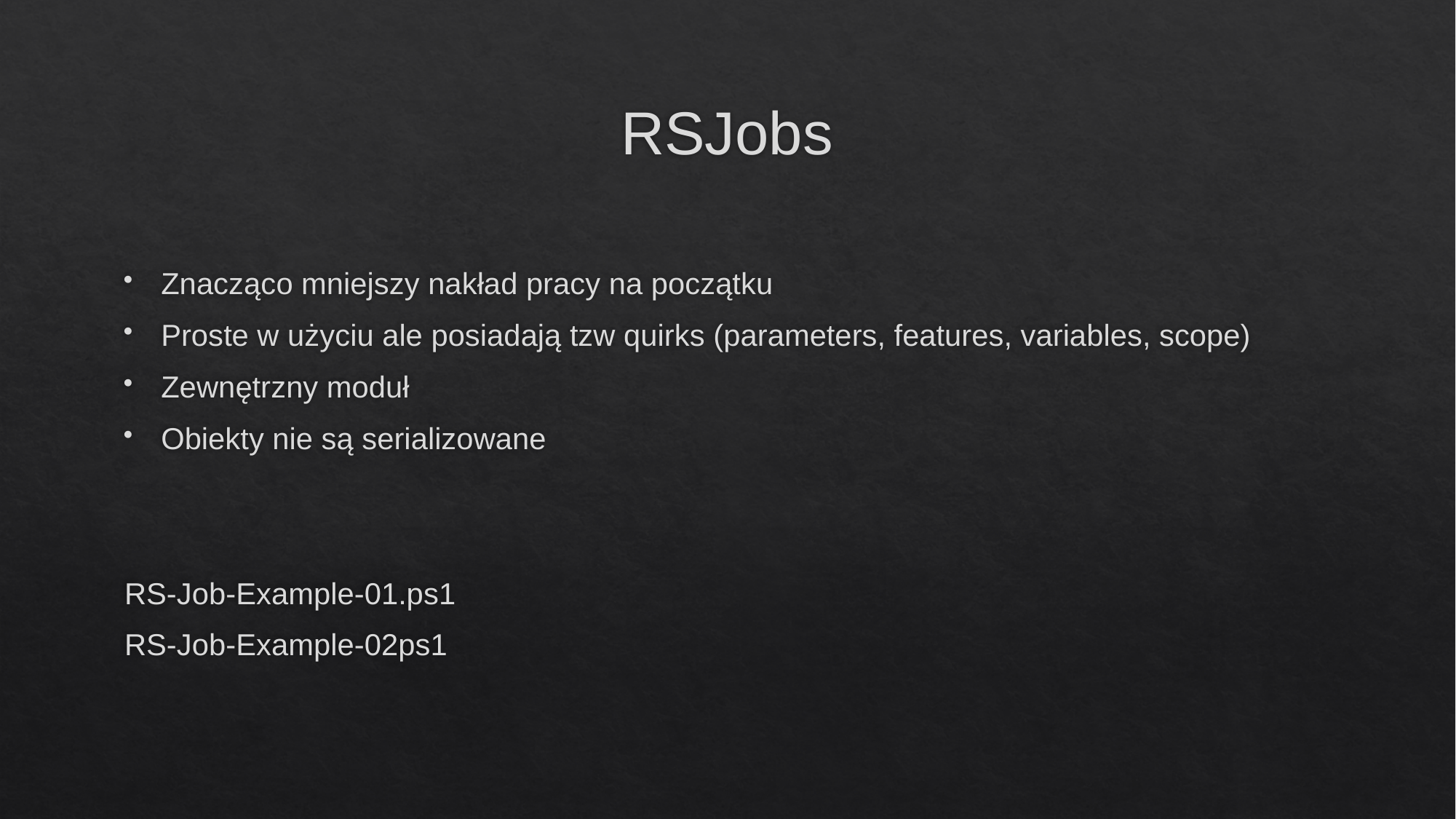

# RSJobs

Znacząco mniejszy nakład pracy na początku
Proste w użyciu ale posiadają tzw quirks (parameters, features, variables, scope)
Zewnętrzny moduł
Obiekty nie są serializowane

RS-Job-Example-01.ps1
RS-Job-Example-02ps1